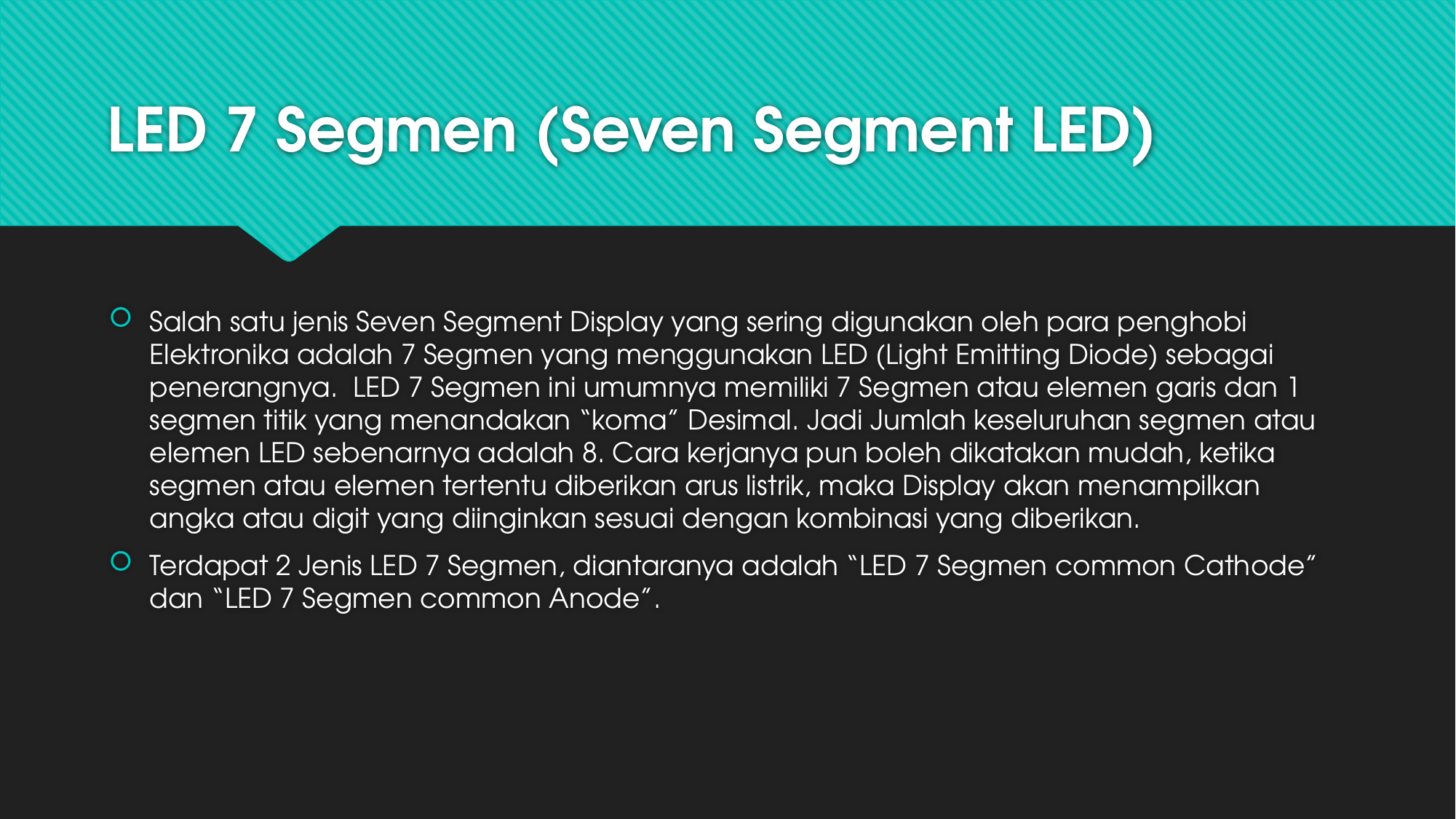

# LED 7 Segmen (Seven Segment LED)
Salah satu jenis Seven Segment Display yang sering digunakan oleh para penghobi Elektronika adalah 7 Segmen yang menggunakan LED (Light Emitting Diode) sebagai penerangnya.  LED 7 Segmen ini umumnya memiliki 7 Segmen atau elemen garis dan 1 segmen titik yang menandakan “koma” Desimal. Jadi Jumlah keseluruhan segmen atau elemen LED sebenarnya adalah 8. Cara kerjanya pun boleh dikatakan mudah, ketika segmen atau elemen tertentu diberikan arus listrik, maka Display akan menampilkan angka atau digit yang diinginkan sesuai dengan kombinasi yang diberikan.
Terdapat 2 Jenis LED 7 Segmen, diantaranya adalah “LED 7 Segmen common Cathode” dan “LED 7 Segmen common Anode”.